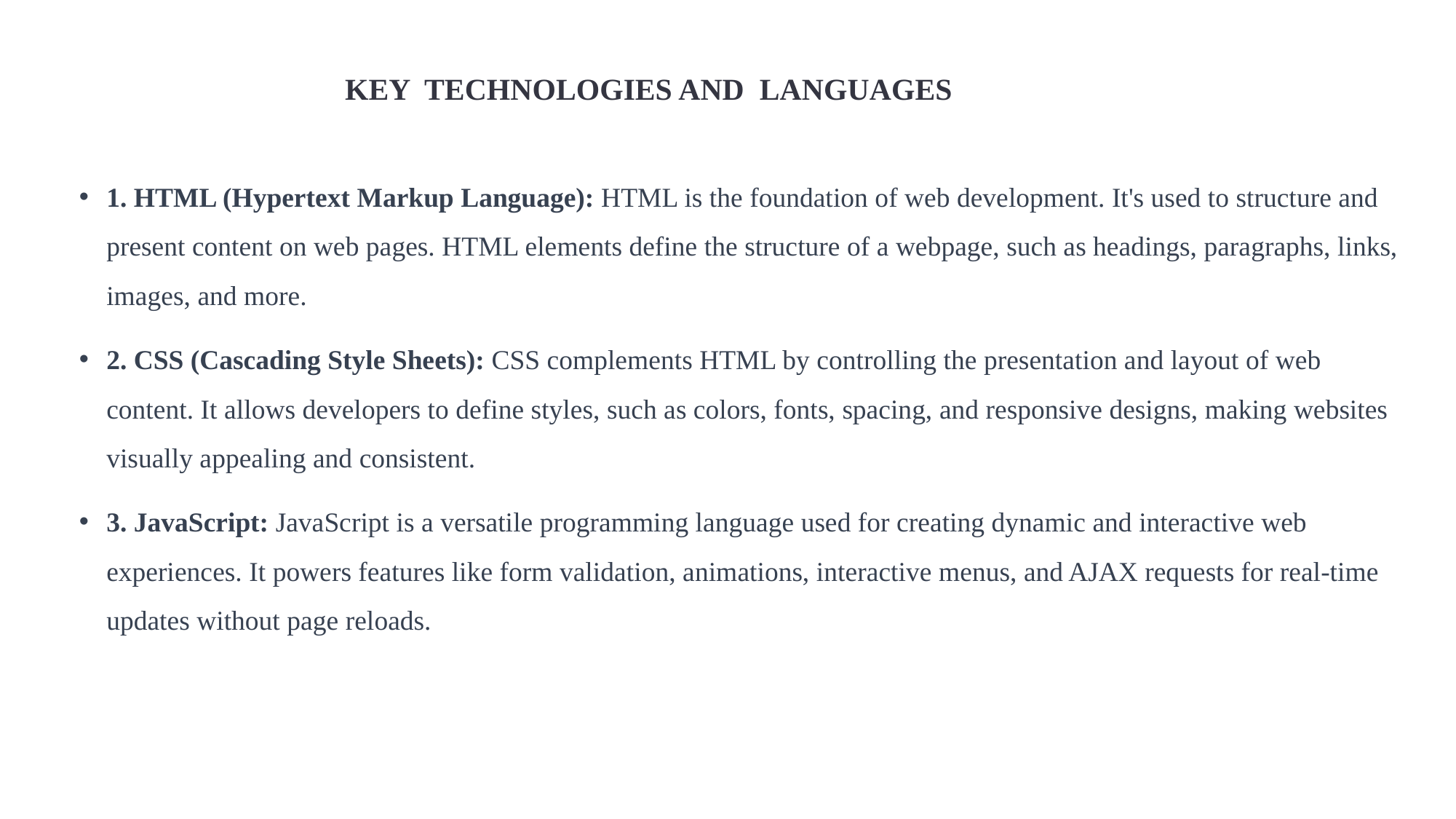

KEY  TECHNOLOGIES AND  LANGUAGES
1. HTML (Hypertext Markup Language): HTML is the foundation of web development. It's used to structure and present content on web pages. HTML elements define the structure of a webpage, such as headings, paragraphs, links, images, and more.
2. CSS (Cascading Style Sheets): CSS complements HTML by controlling the presentation and layout of web content. It allows developers to define styles, such as colors, fonts, spacing, and responsive designs, making websites visually appealing and consistent.
3. JavaScript: JavaScript is a versatile programming language used for creating dynamic and interactive web experiences. It powers features like form validation, animations, interactive menus, and AJAX requests for real-time updates without page reloads.